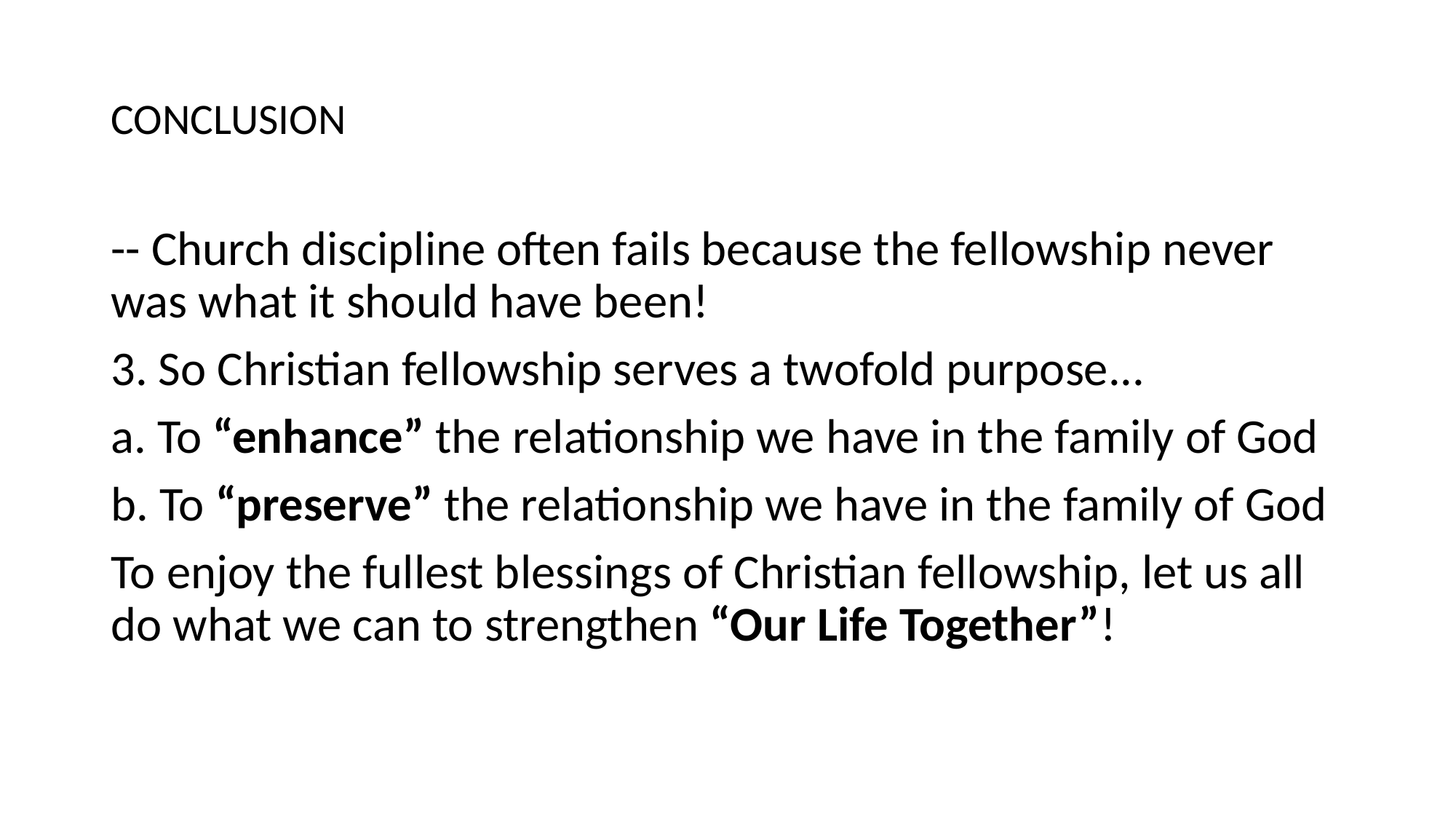

# CONCLUSION
-- Church discipline often fails because the fellowship never was what it should have been!
3. So Christian fellowship serves a twofold purpose...
a. To “enhance” the relationship we have in the family of God
b. To “preserve” the relationship we have in the family of God
To enjoy the fullest blessings of Christian fellowship, let us all do what we can to strengthen “Our Life Together”!